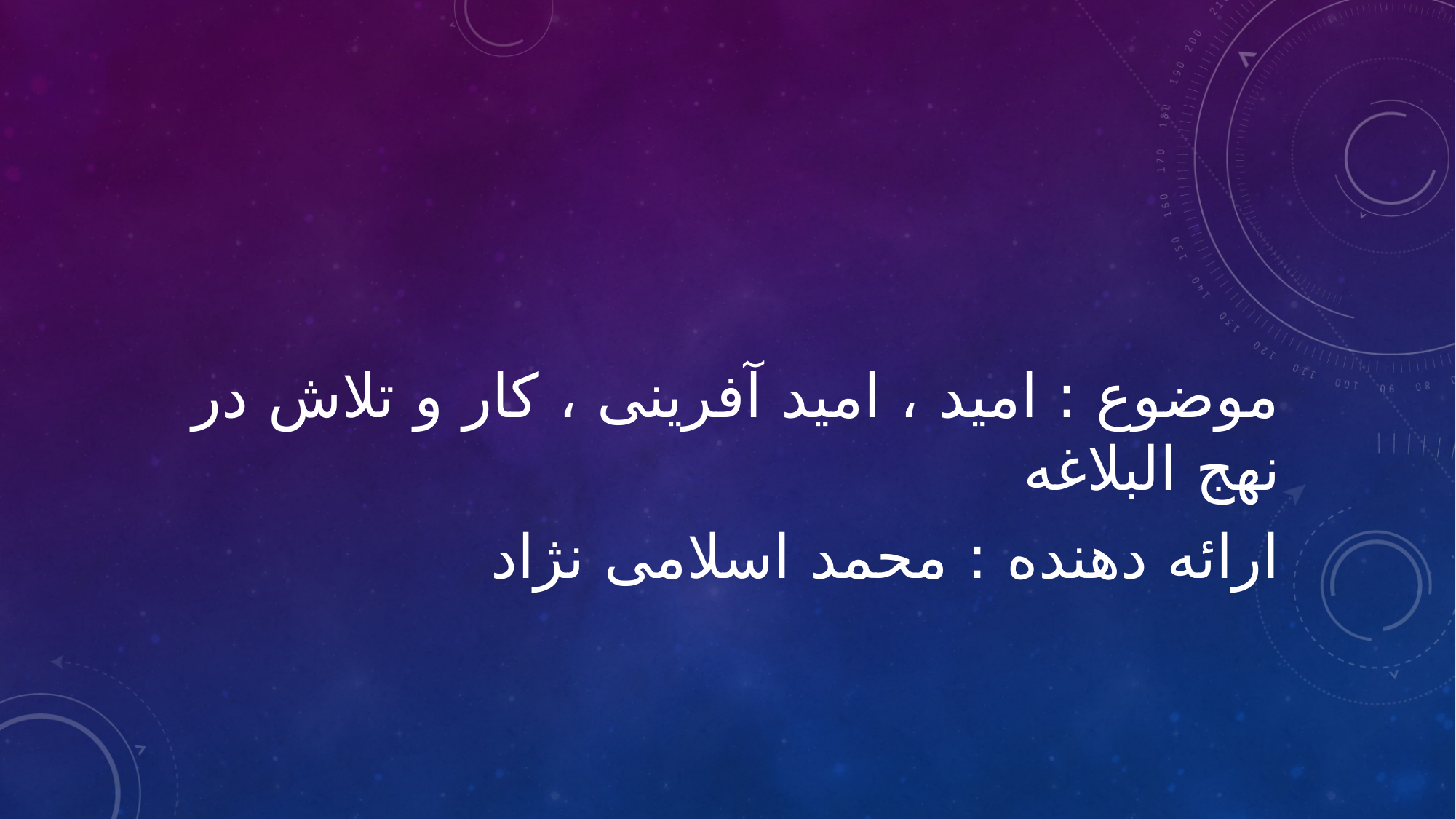

موضوع : امید ، امید آفرینی ، کار و تلاش در نهج البلاغه
ارائه دهنده : محمد اسلامی نژاد